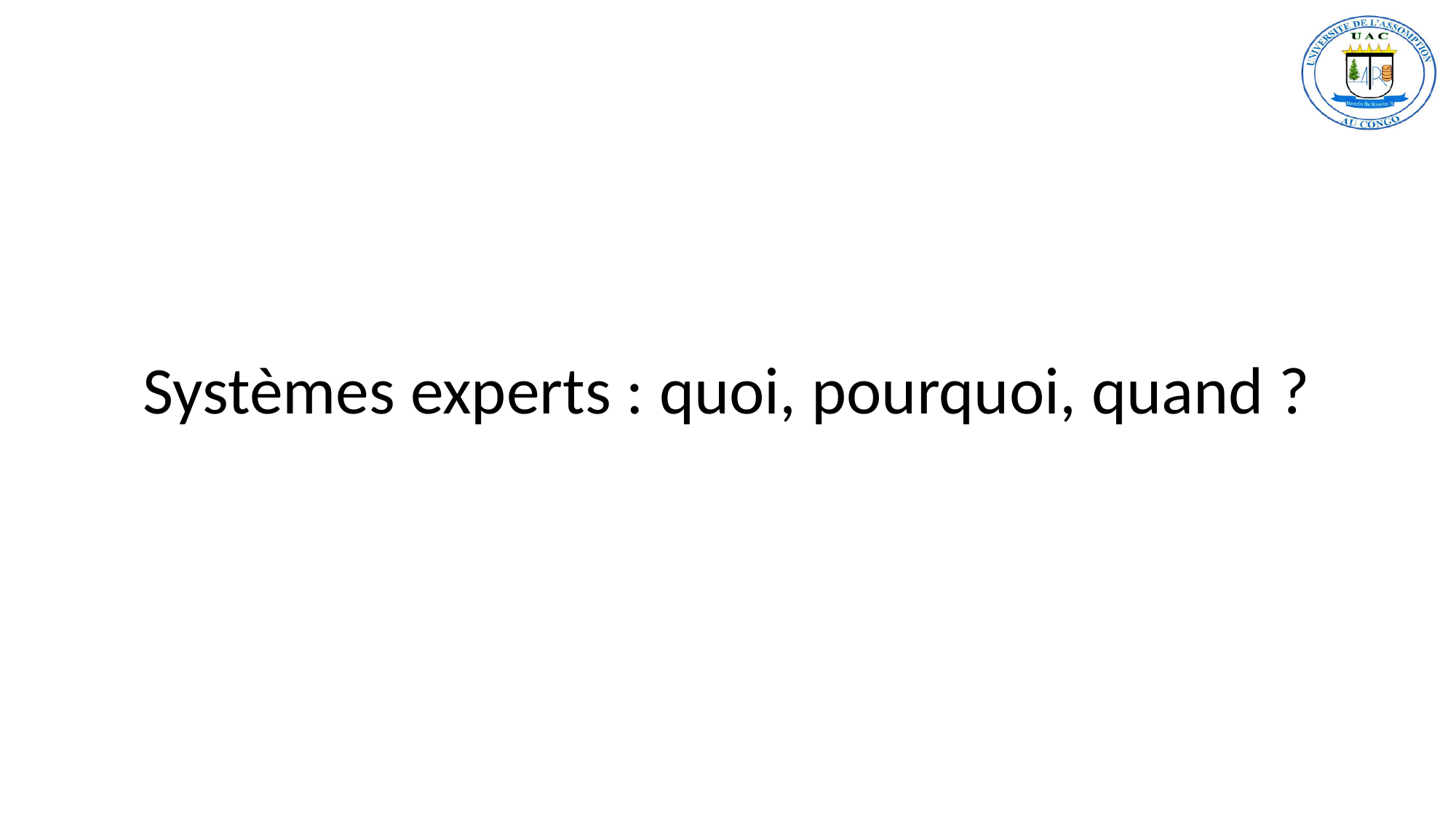

# Systèmes experts : quoi, pourquoi, quand ?